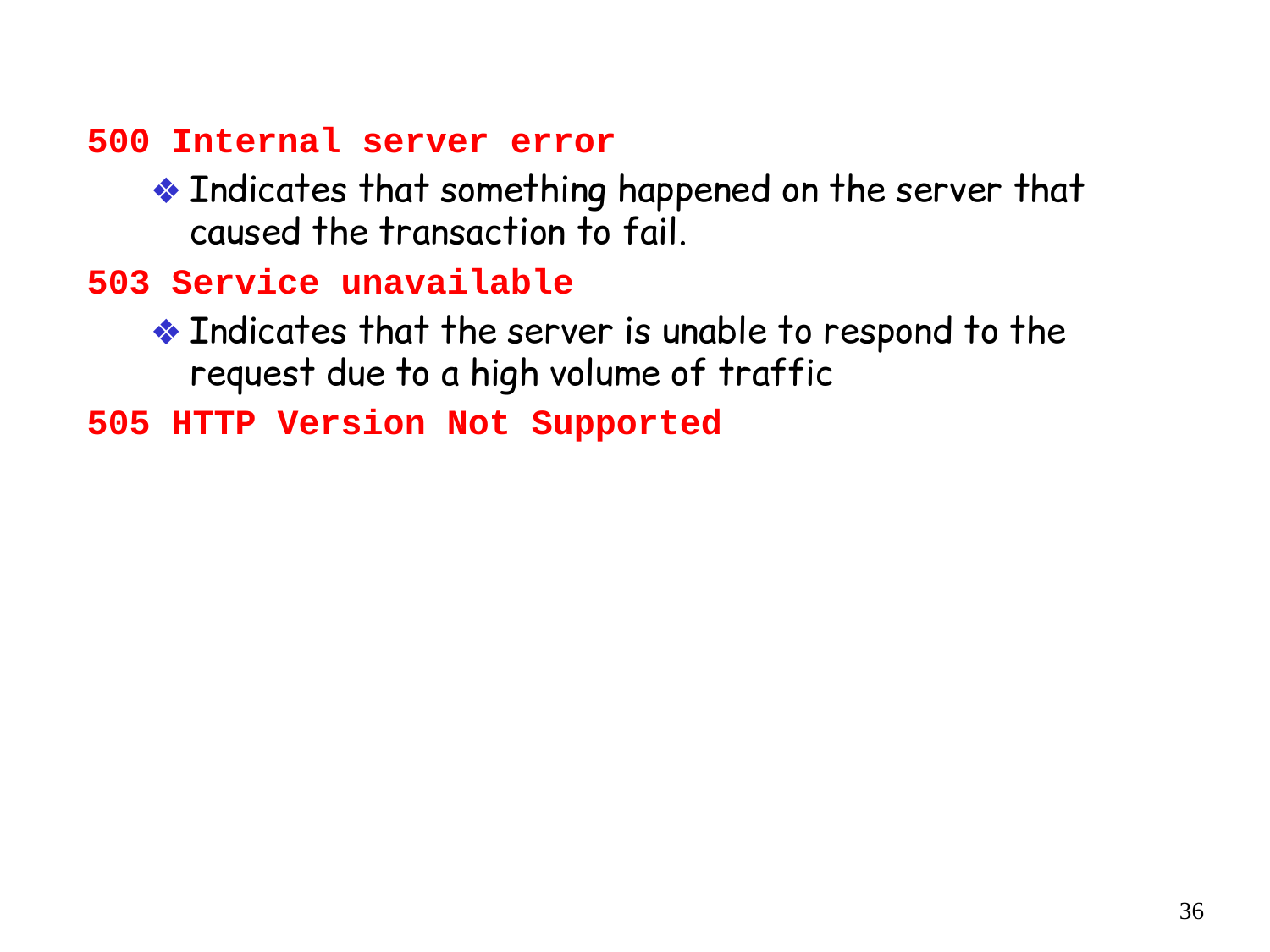

500 Internal server error
Indicates that something happened on the server that caused the transaction to fail.
503 Service unavailable
Indicates that the server is unable to respond to the request due to a high volume of traffic
505 HTTP Version Not Supported

36